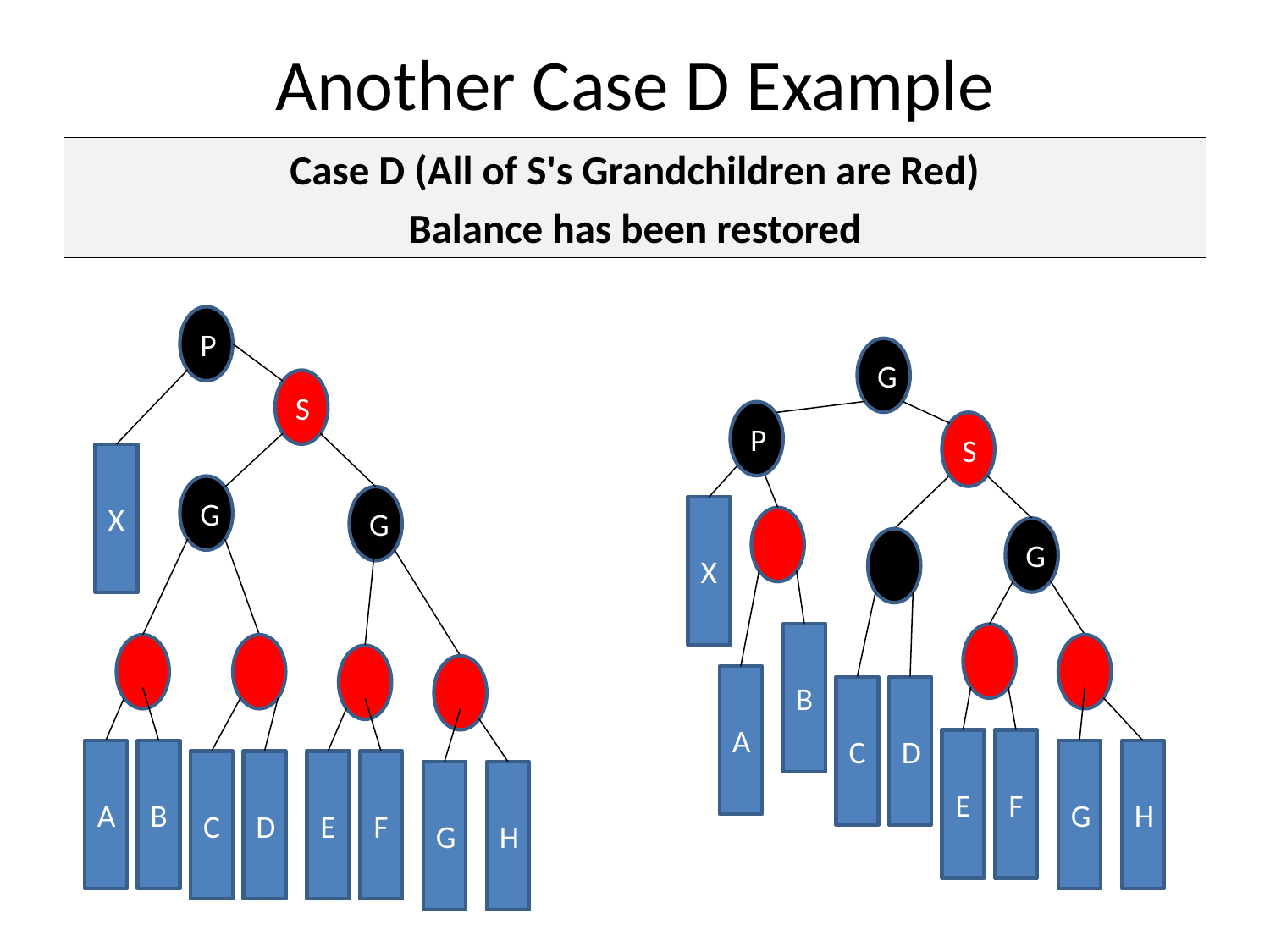

# Another Case D Example
Case D (All of S's Grandchildren are Red)
Balance has been restored
P
G
P
S
X

G

B

A
C
D
E
F
G
H
S
X
G
G

E
F
G
H

A
B
C
D